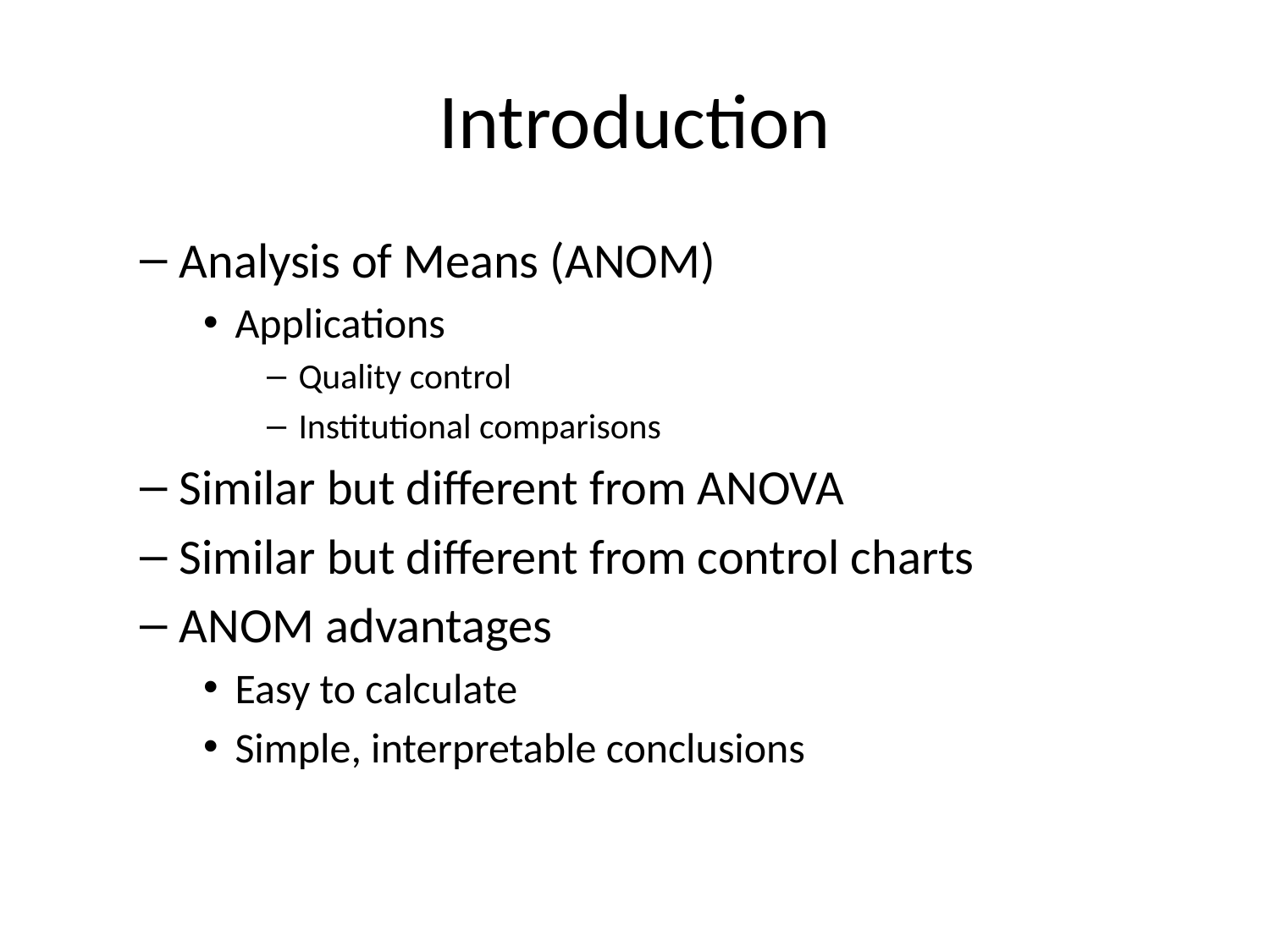

# Introduction
Analysis of Means (ANOM)
Applications
Quality control
Institutional comparisons
Similar but different from ANOVA
Similar but different from control charts
ANOM advantages
Easy to calculate
Simple, interpretable conclusions